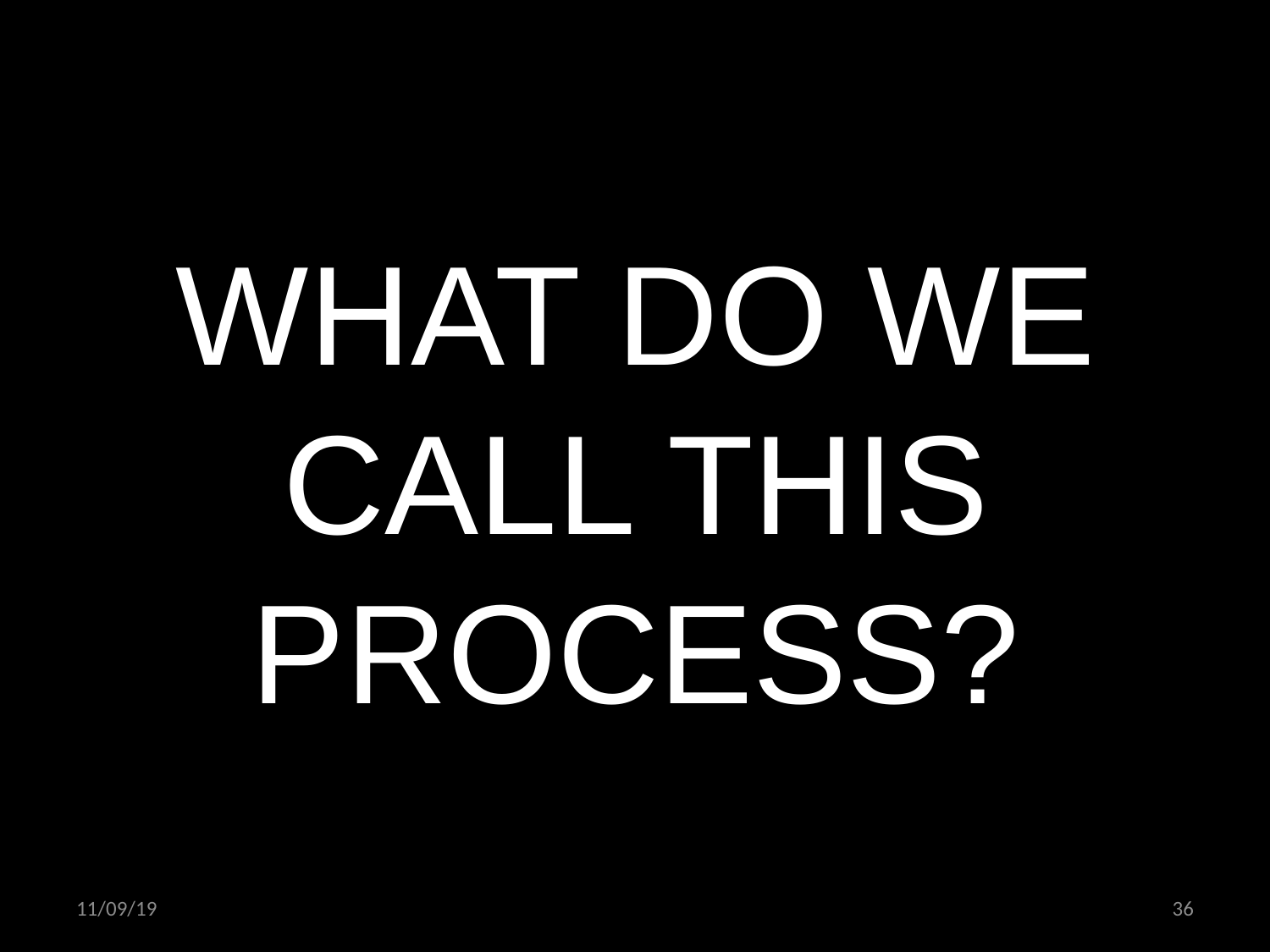

WHAT DO WE CALL THIS PROCESS?
11/09/19
36